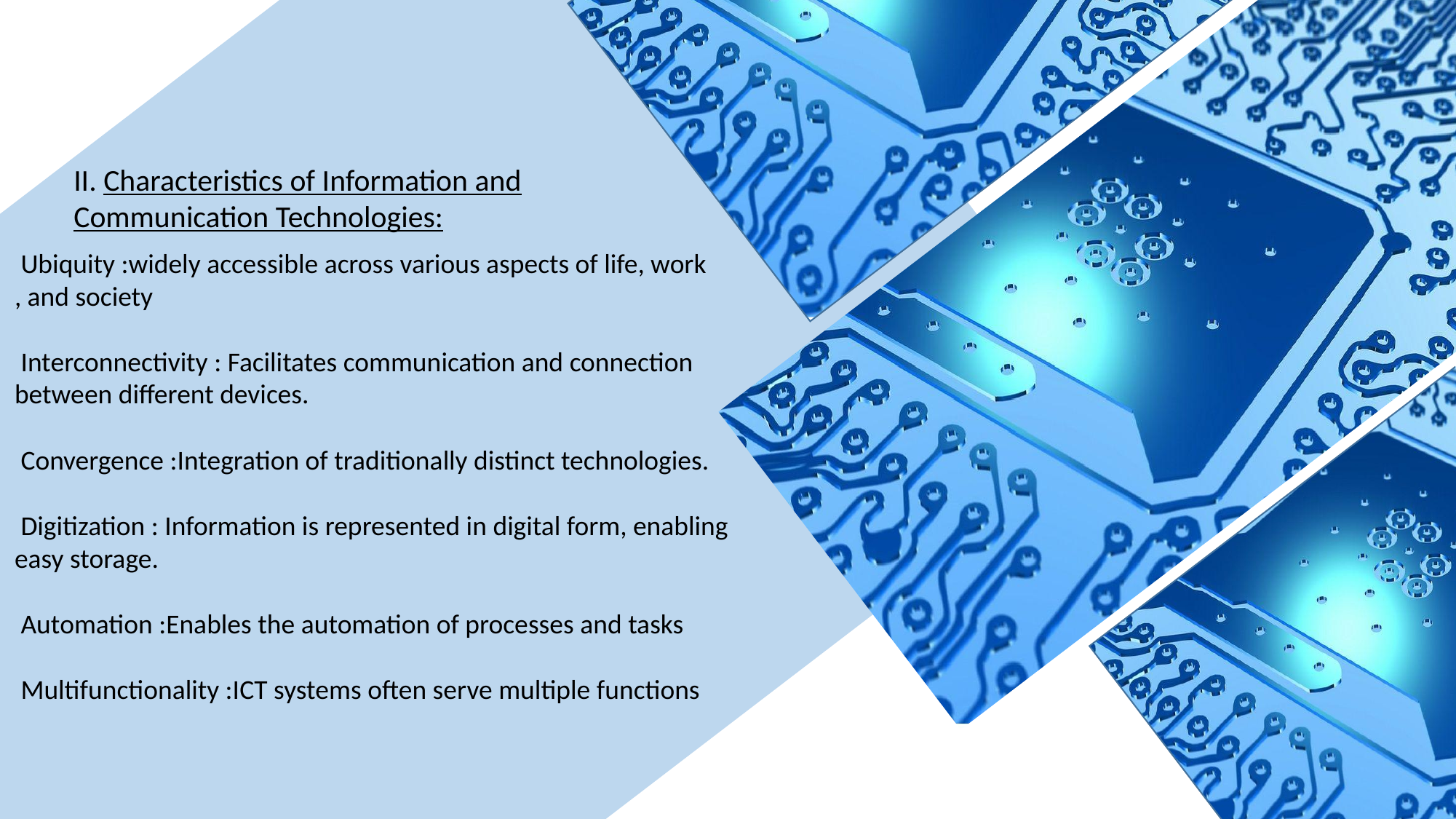

II. Characteristics of Information and Communication Technologies:
 Ubiquity :widely accessible across various aspects of life, work
, and society

 Interconnectivity : Facilitates communication and connection
between different devices.

 Convergence :Integration of traditionally distinct technologies.

 Digitization : Information is represented in digital form, enabling
easy storage.

 Automation :Enables the automation of processes and tasks

 Multifunctionality :ICT systems often serve multiple functions